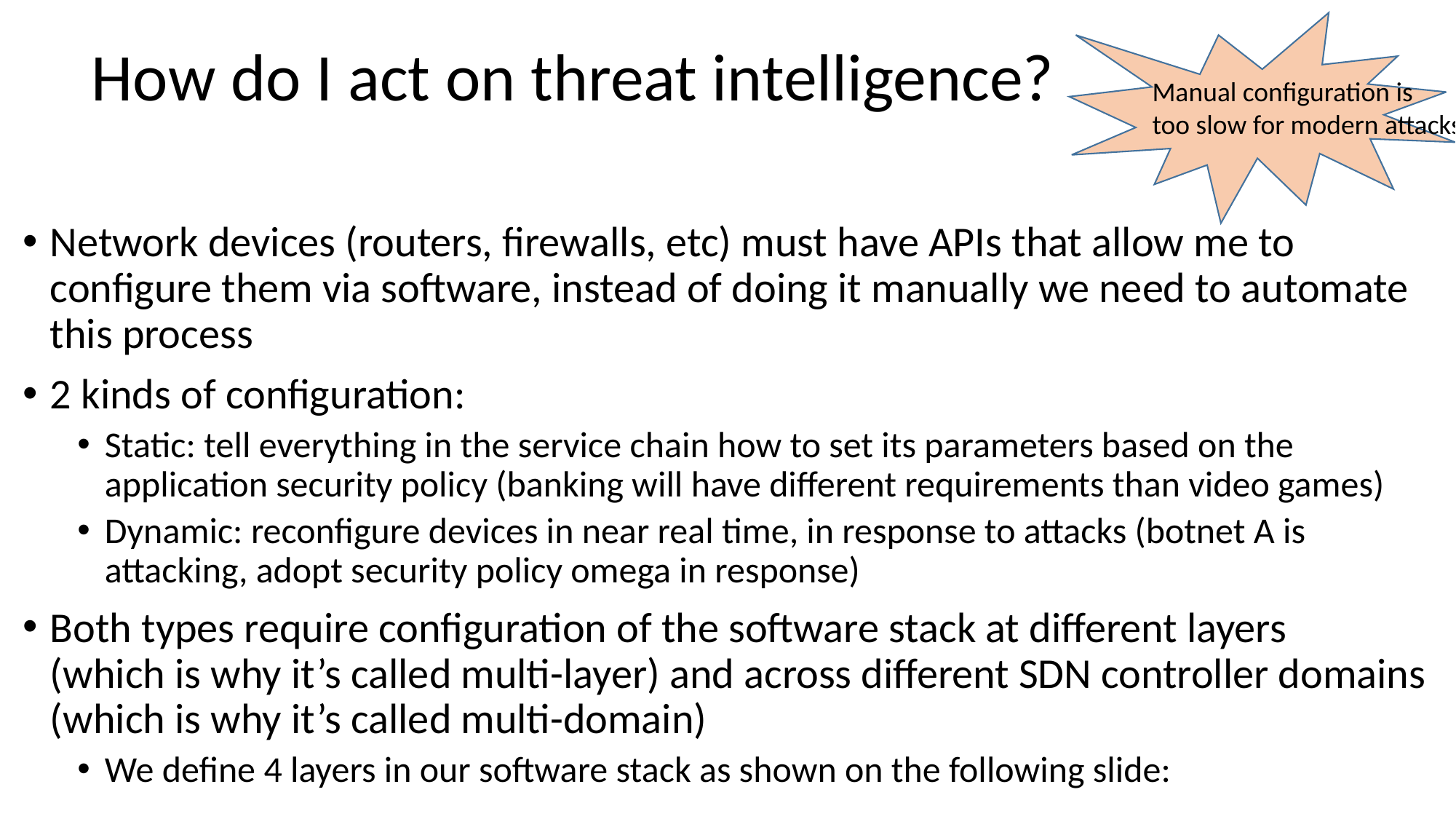

# How do I act on threat intelligence?

Manual configuration is
too slow for modern attacks
Network devices (routers, firewalls, etc) must have APIs that allow me to configure them via software, instead of doing it manually we need to automate this process
2 kinds of configuration:
Static: tell everything in the service chain how to set its parameters based on the application security policy (banking will have different requirements than video games)
Dynamic: reconfigure devices in near real time, in response to attacks (botnet A is attacking, adopt security policy omega in response)
Both types require configuration of the software stack at different layers
(which is why it’s called multi-layer) and across different SDN controller domains (which is why it’s called multi-domain)
We define 4 layers in our software stack as shown on the following slide: